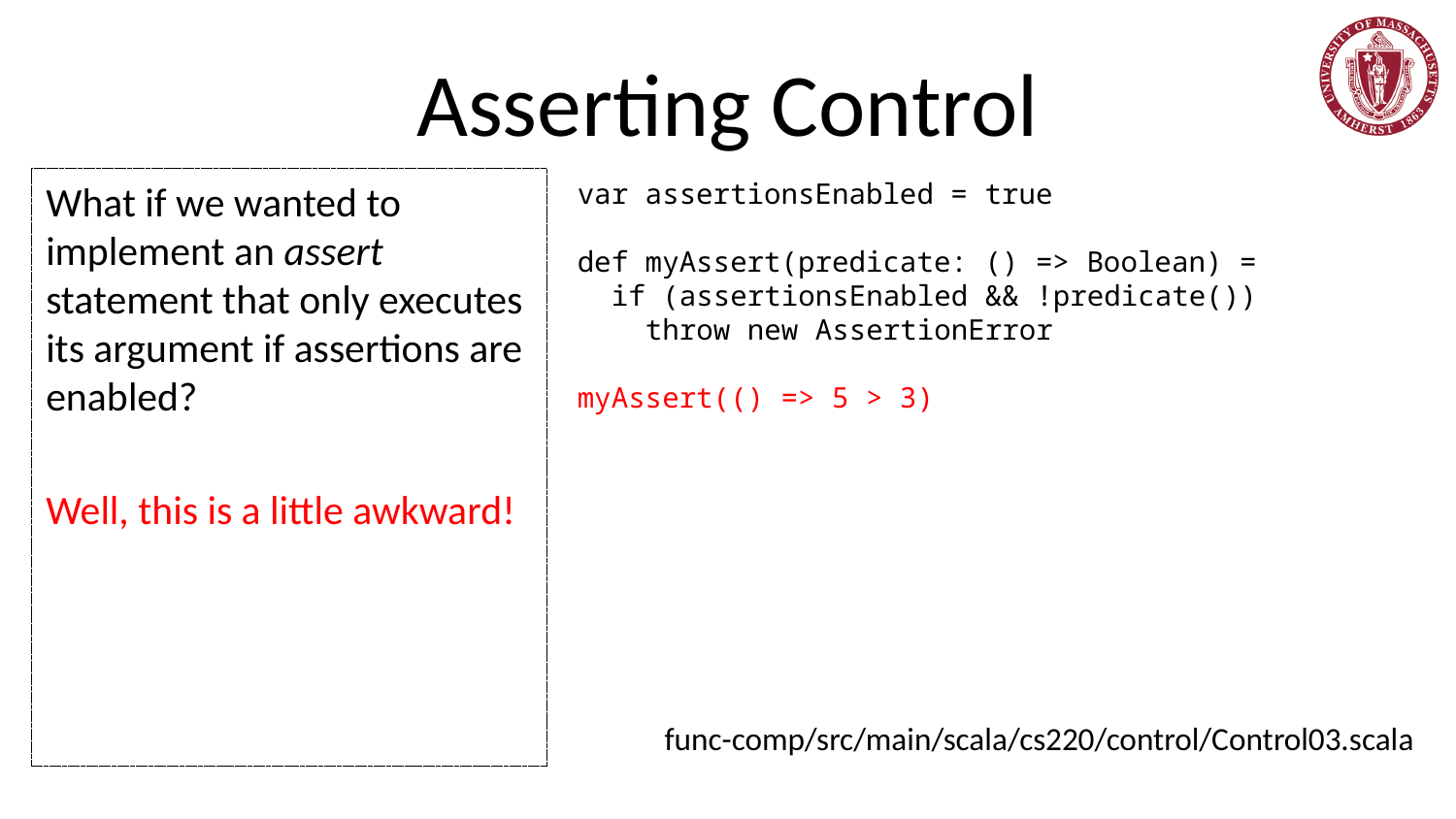

# Asserting Control
What if we wanted to implement an assert statement that only executes its argument if assertions are enabled?

Well, this is a little awkward!
var assertionsEnabled = true

def myAssert(predicate: () => Boolean) =
  if (assertionsEnabled && !predicate())
    throw new AssertionError

myAssert(() => 5 > 3)
func-comp/src/main/scala/cs220/control/Control03.scala